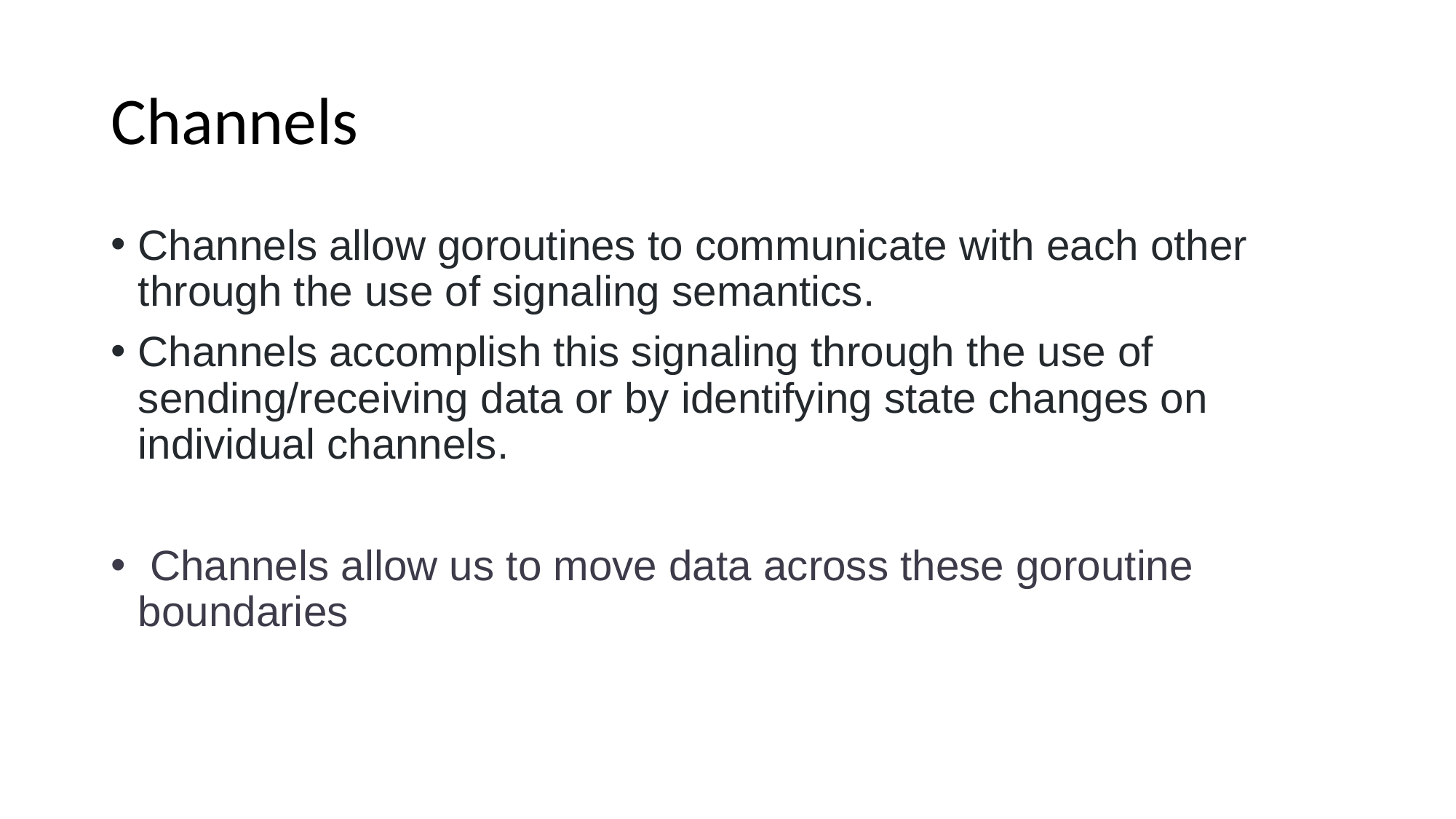

# Channels
Channels allow goroutines to communicate with each other through the use of signaling semantics.
Channels accomplish this signaling through the use of sending/receiving data or by identifying state changes on individual channels.

 Channels allow us to move data across these goroutine boundaries